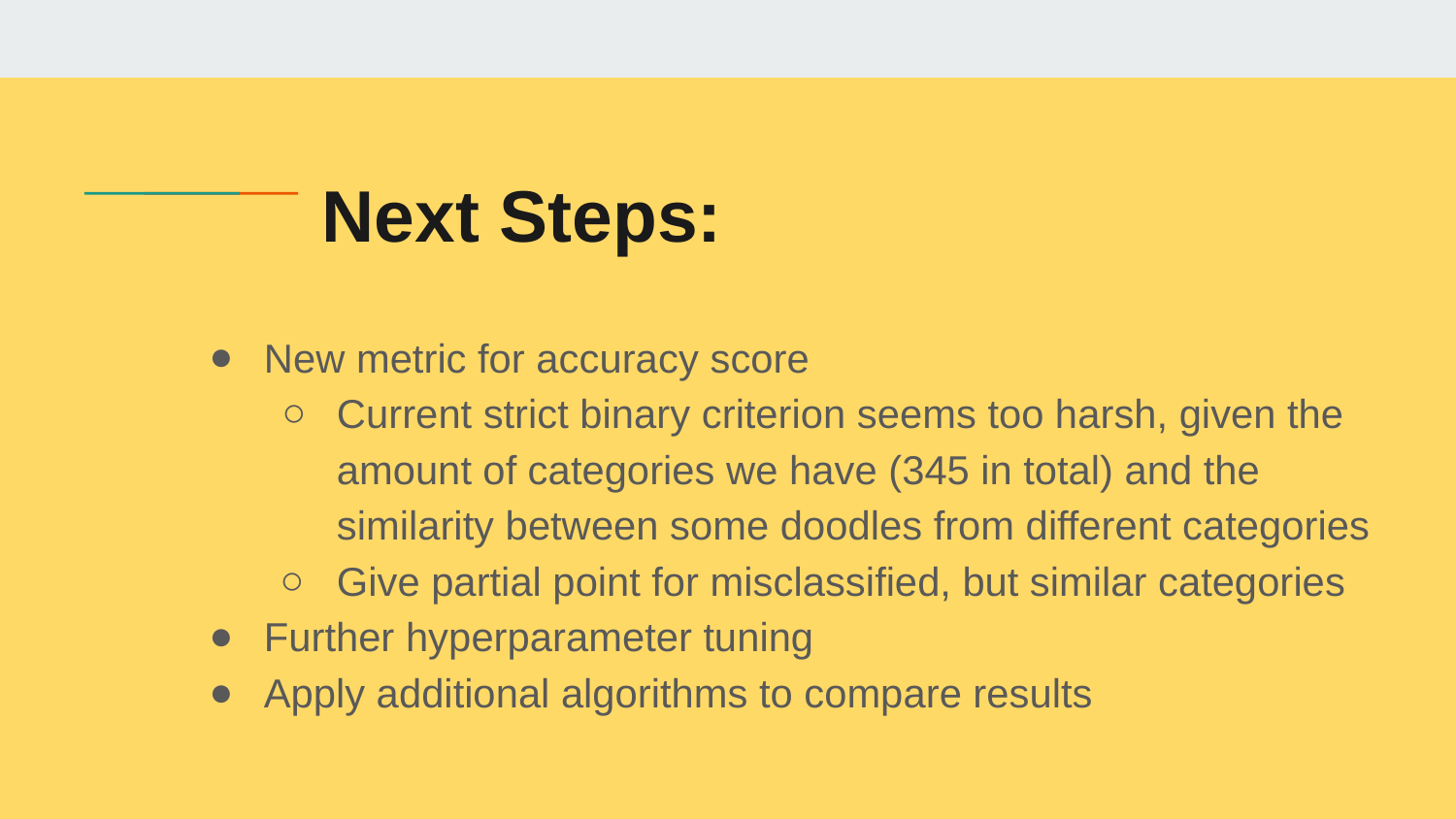

# Next Steps:

New metric for accuracy score
Current strict binary criterion seems too harsh, given the amount of categories we have (345 in total) and the similarity between some doodles from different categories
Give partial point for misclassified, but similar categories
Further hyperparameter tuning
Apply additional algorithms to compare results